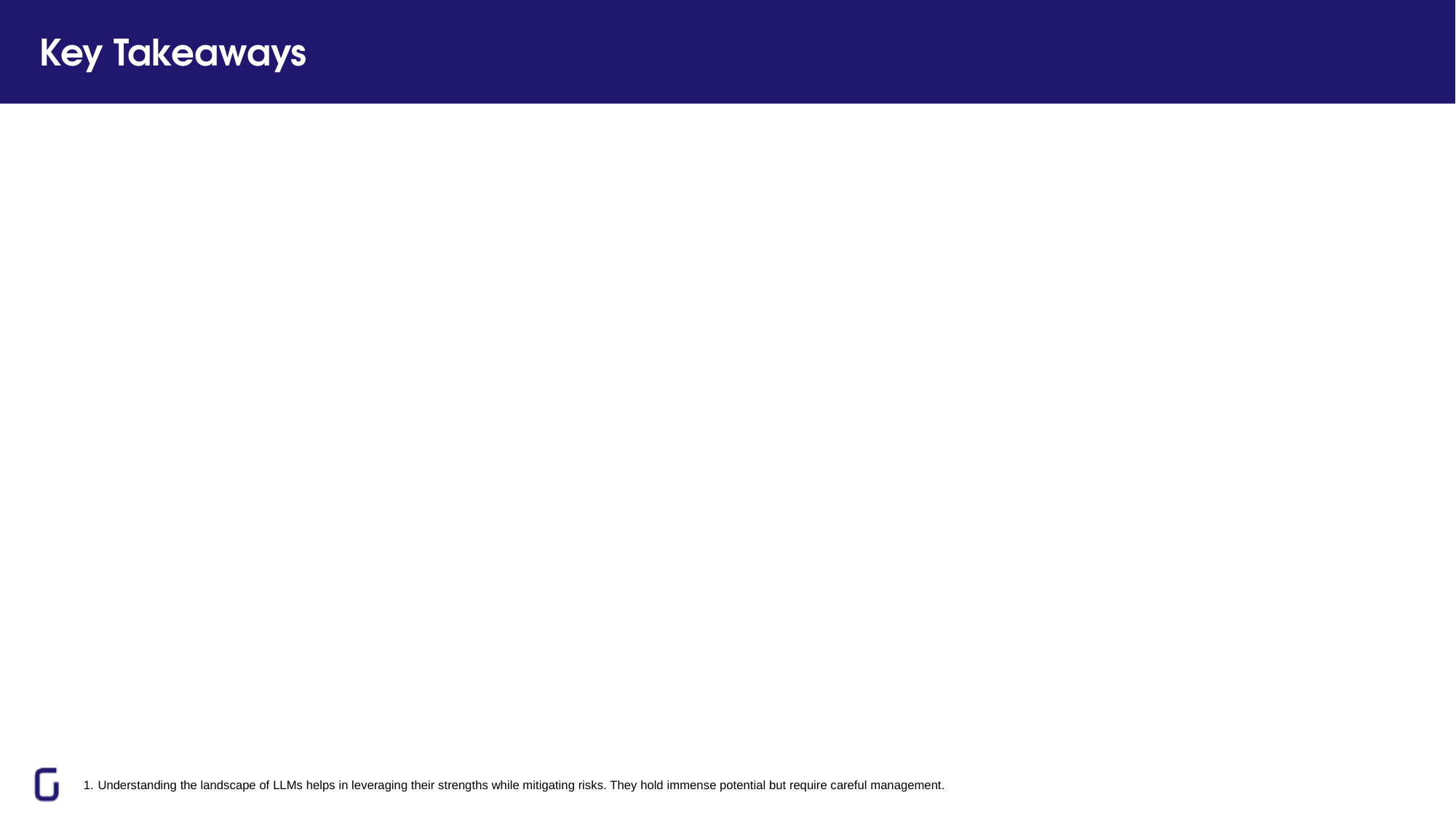

# Key Takeaways
Understanding the landscape of LLMs helps in leveraging their strengths while mitigating risks. They hold immense potential but require careful management.